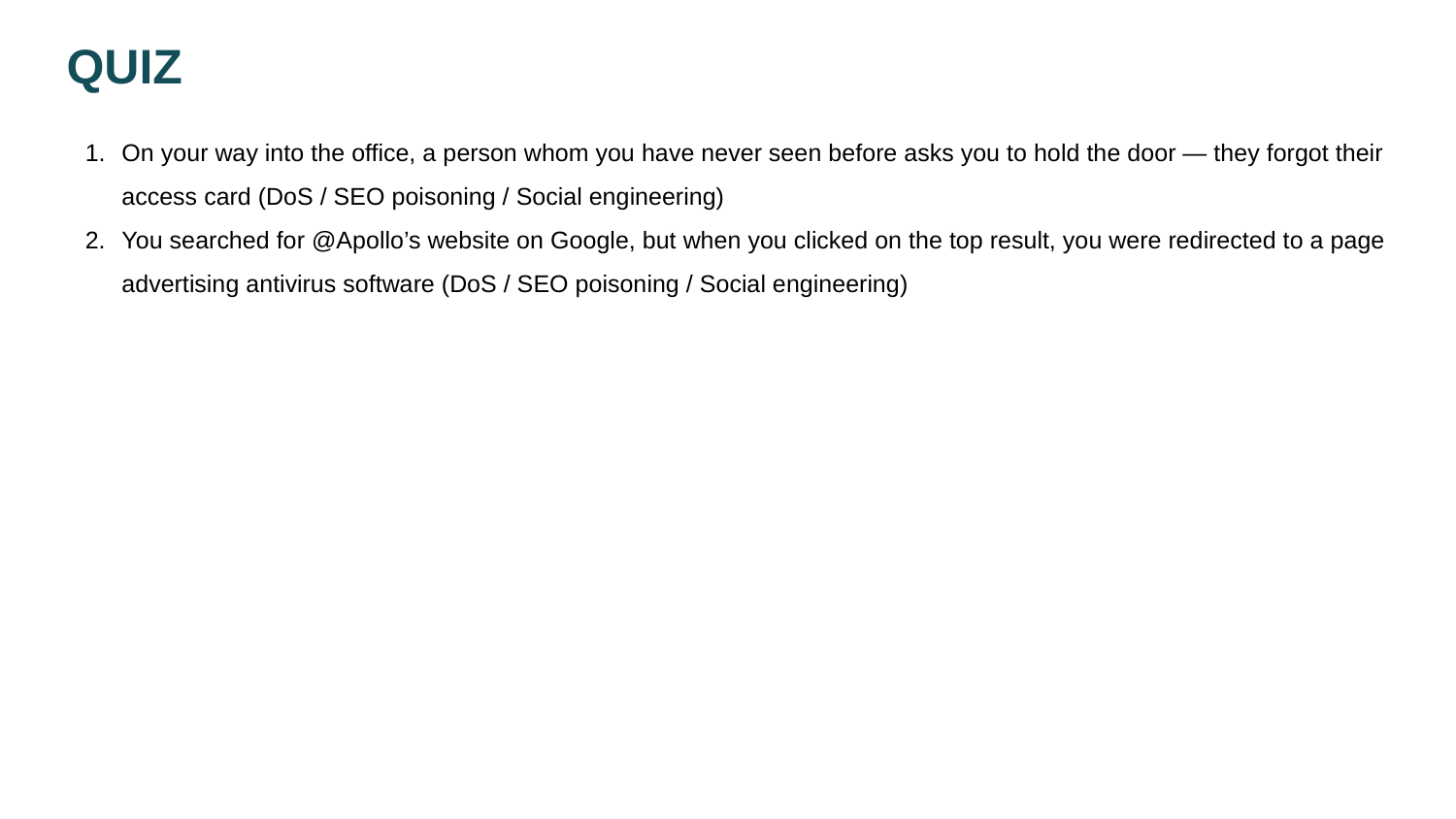

# QUIZ
On your way into the office, a person whom you have never seen before asks you to hold the door — they forgot their access card (DoS / SEO poisoning / Social engineering)
You searched for @Apollo’s website on Google, but when you clicked on the top result, you were redirected to a page advertising antivirus software (DoS / SEO poisoning / Social engineering)